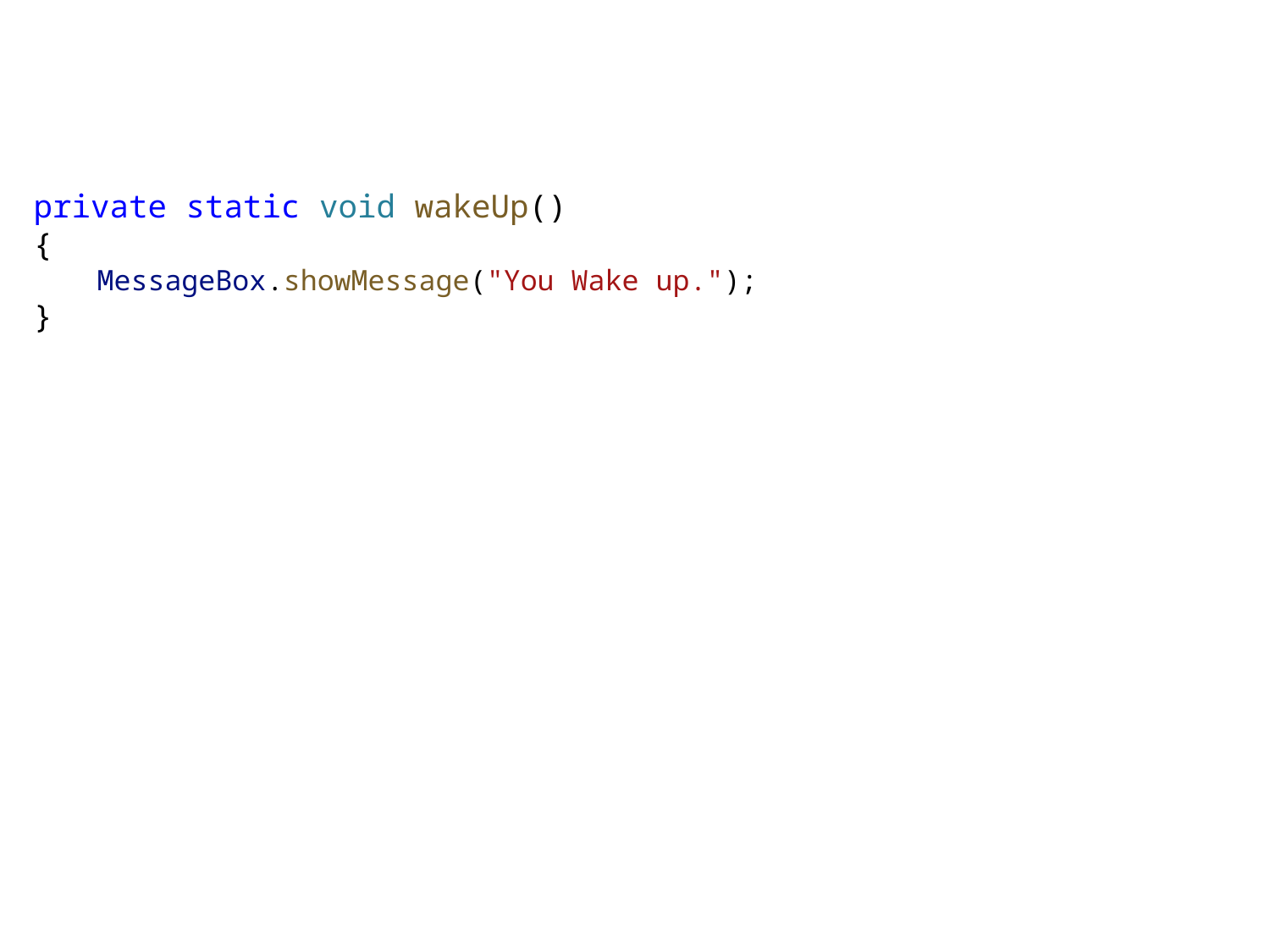

private static void wakeUp()
{
MessageBox.showMessage("You Wake up.");
}